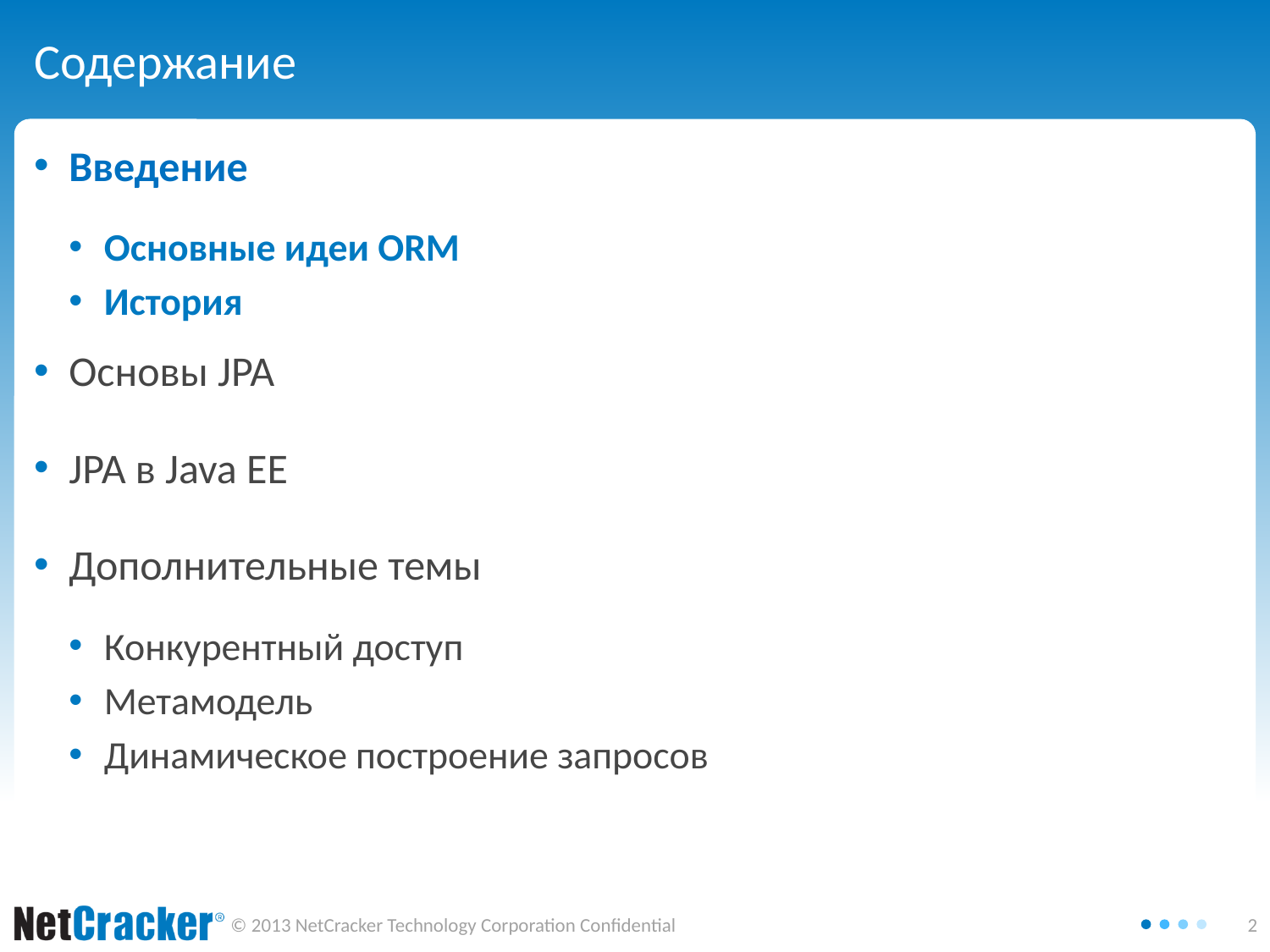

# Содержание
Введение
Основные идеи ORM
История
Основы JPA
JPA в Java EE
Дополнительные темы
Конкурентный доступ
Метамодель
Динамическое построение запросов